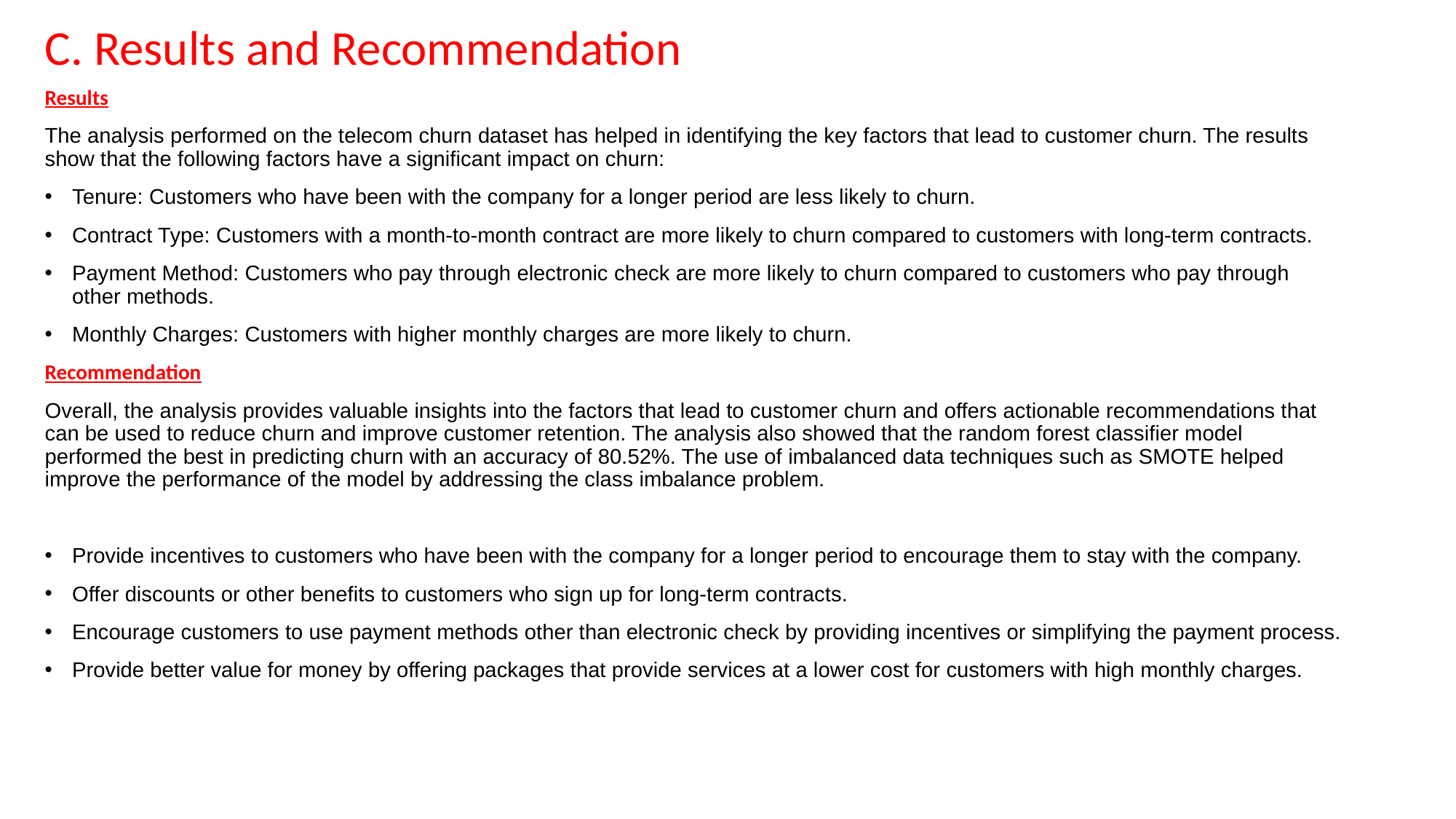

# C. Results and Recommendation
Results
The analysis performed on the telecom churn dataset has helped in identifying the key factors that lead to customer churn. The results show that the following factors have a significant impact on churn:
Tenure: Customers who have been with the company for a longer period are less likely to churn.
Contract Type: Customers with a month-to-month contract are more likely to churn compared to customers with long-term contracts.
Payment Method: Customers who pay through electronic check are more likely to churn compared to customers who pay through other methods.
Monthly Charges: Customers with higher monthly charges are more likely to churn.
Recommendation
Overall, the analysis provides valuable insights into the factors that lead to customer churn and offers actionable recommendations that can be used to reduce churn and improve customer retention. The analysis also showed that the random forest classifier model performed the best in predicting churn with an accuracy of 80.52%. The use of imbalanced data techniques such as SMOTE helped improve the performance of the model by addressing the class imbalance problem.

Provide incentives to customers who have been with the company for a longer period to encourage them to stay with the company.
Offer discounts or other benefits to customers who sign up for long-term contracts.
Encourage customers to use payment methods other than electronic check by providing incentives or simplifying the payment process.
Provide better value for money by offering packages that provide services at a lower cost for customers with high monthly charges.